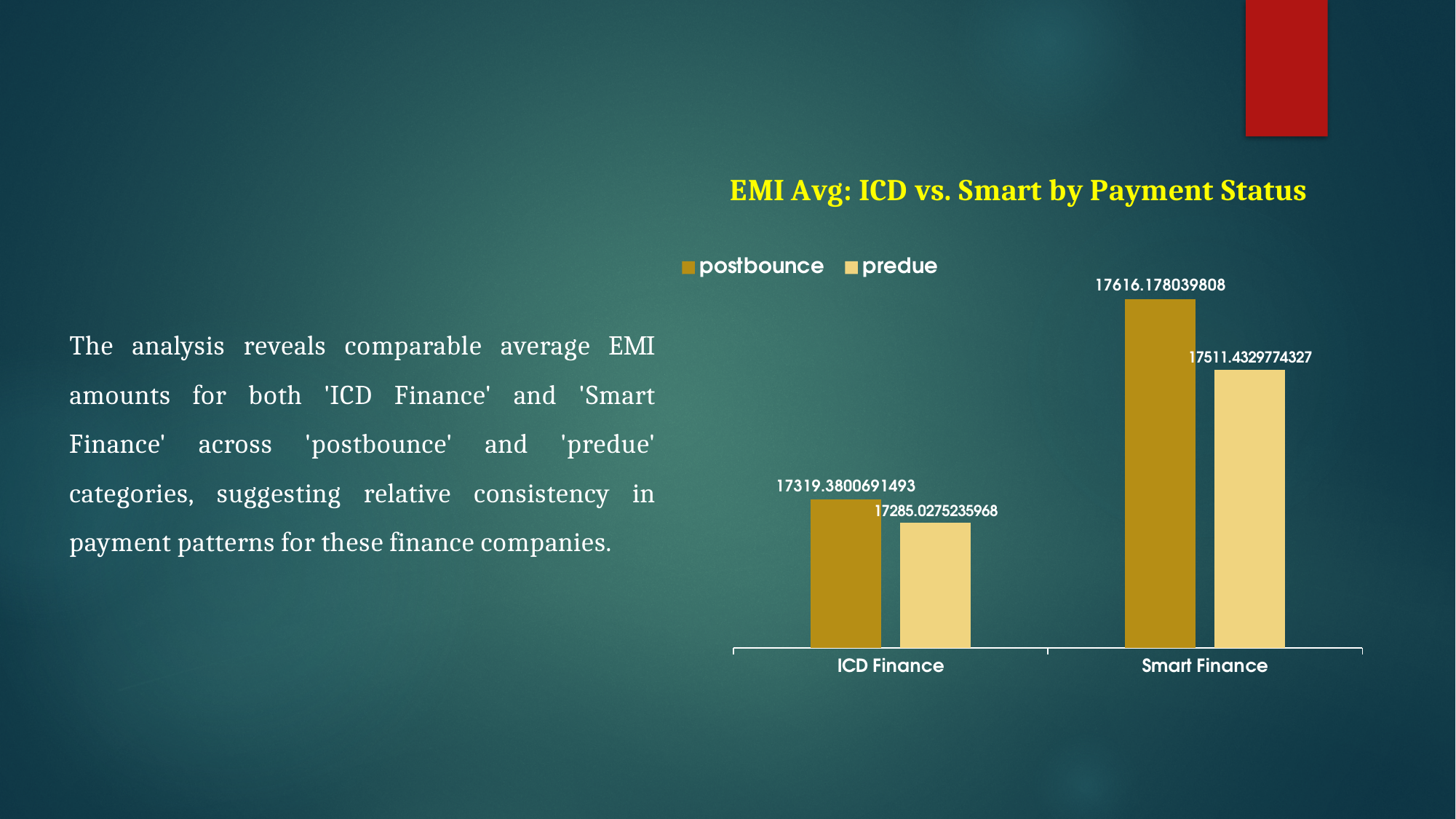

### Chart: EMI Avg: ICD vs. Smart by Payment Status

| Category | postbounce | predue |
|---|---|---|
| ICD Finance | 17319.38006914932 | 17285.0275235968 |
| Smart Finance | 17616.178039808026 | 17511.43297743266 |
The analysis reveals comparable average EMI amounts for both 'ICD Finance' and 'Smart Finance' across 'postbounce' and 'predue' categories, suggesting relative consistency in payment patterns for these finance companies.